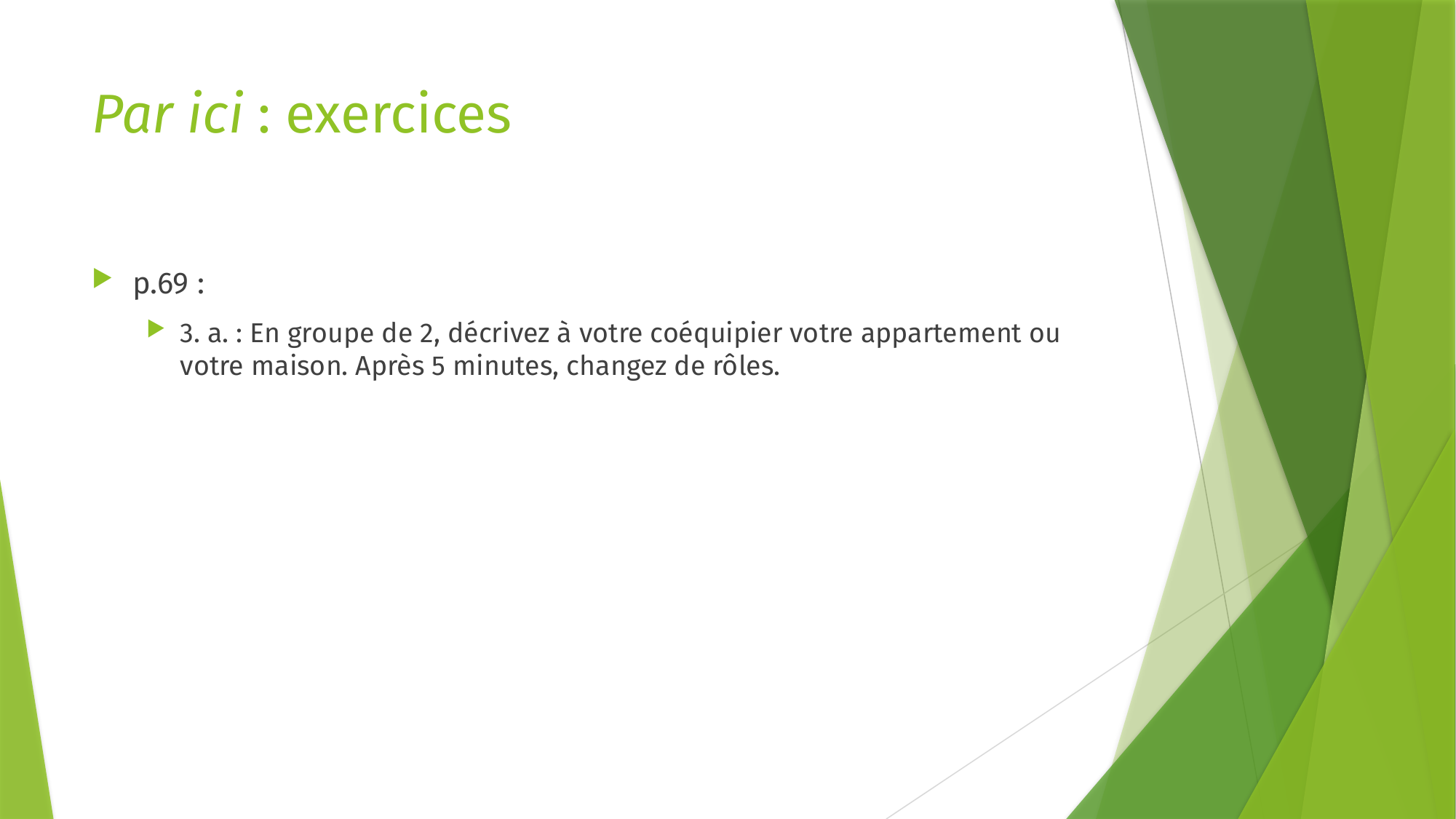

# Par ici : exercices
p.69 :
3. a. : En groupe de 2, décrivez à votre coéquipier votre appartement ou votre maison. Après 5 minutes, changez de rôles.